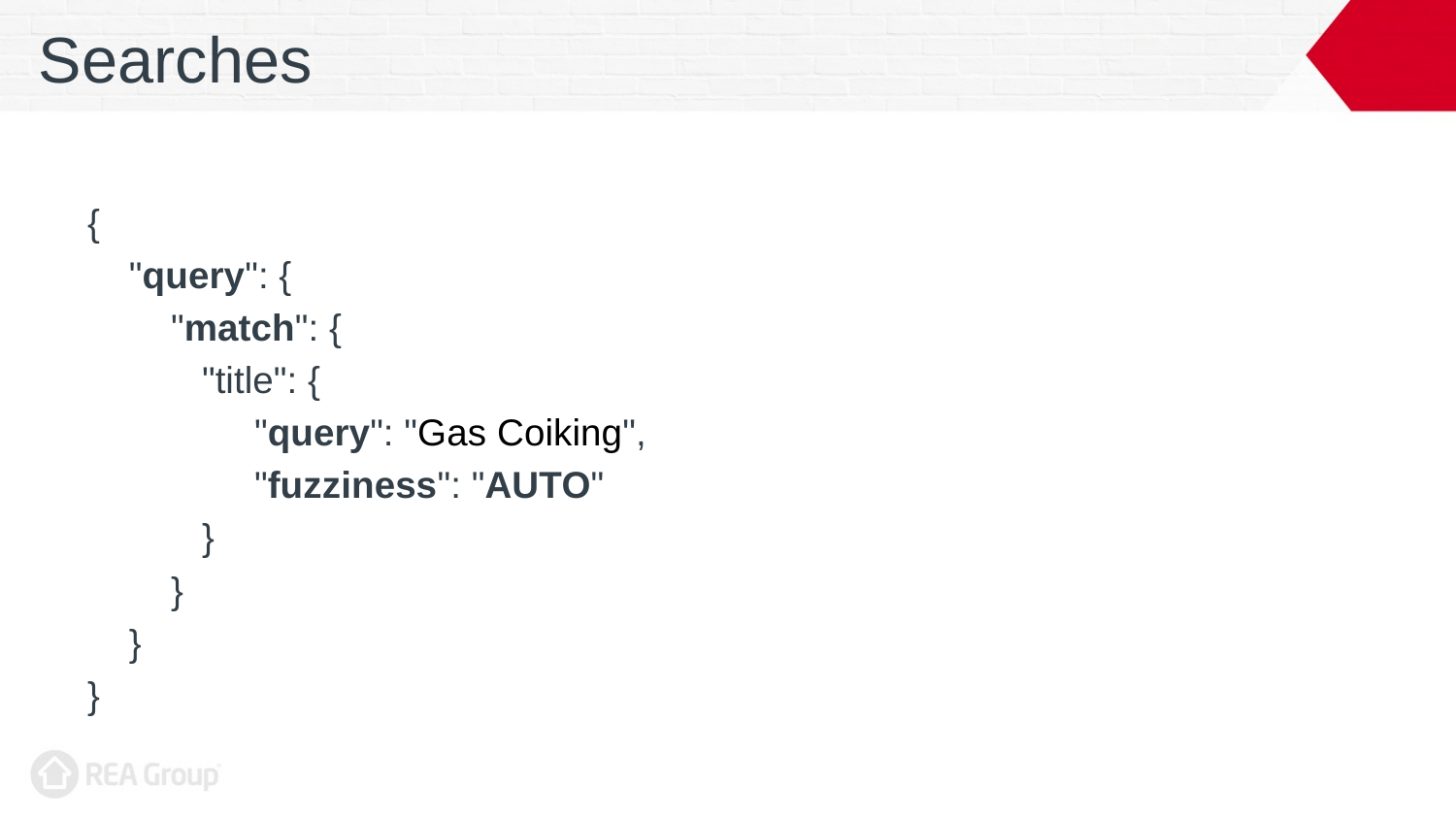

# Searches
{
    "query": {
        "match": {
           "title": {
                "query": "Gas Coiking",
                "fuzziness": "AUTO"
           }
        }
    }
}